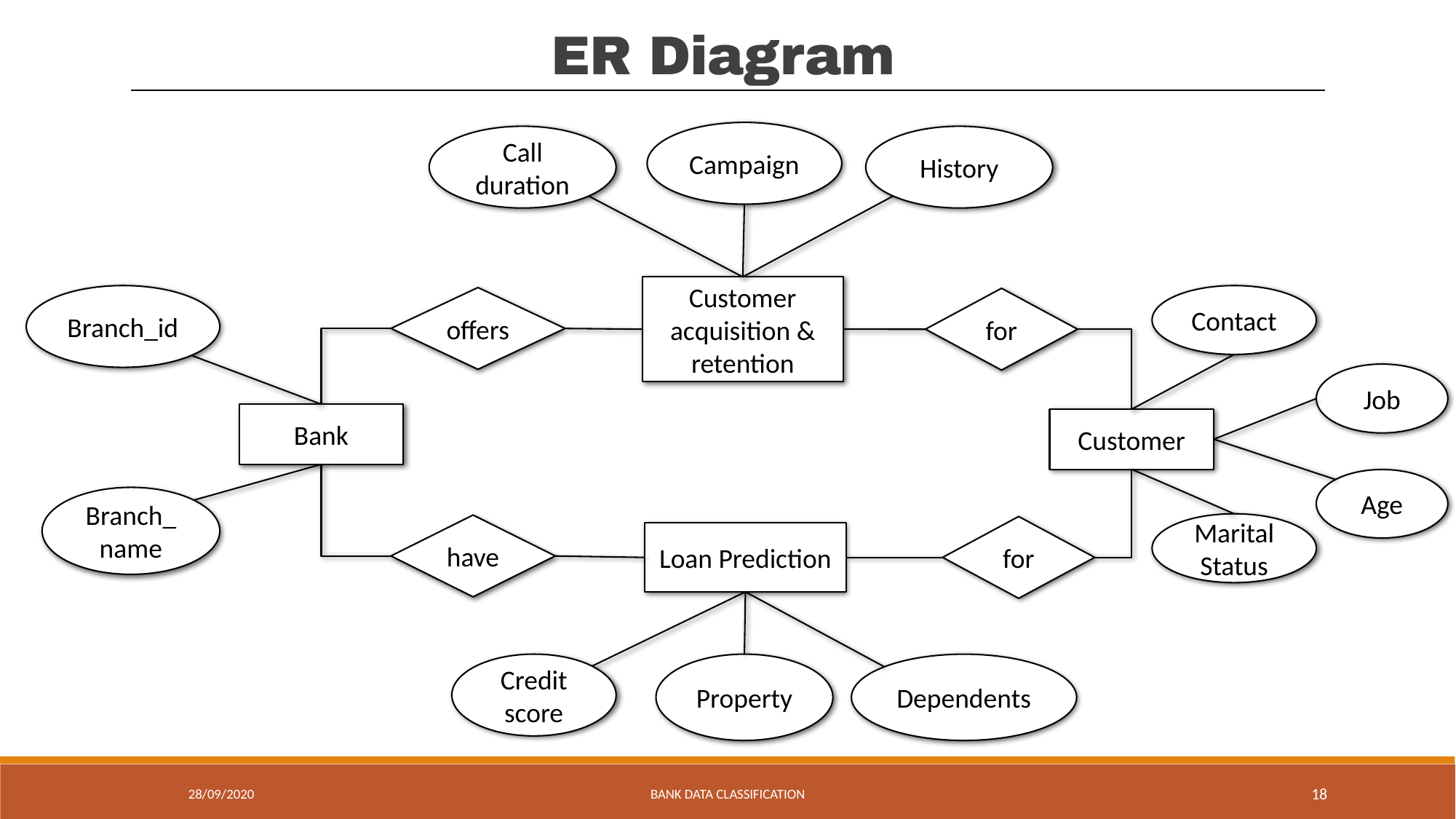

ER Diagram
Campaign
History
Call duration
Customer acquisition & retention
Branch_id
Contact
offers
for
Job
Bank
Customer
Age
Branch_name
Marital Status
have
for
Loan Prediction
Credit score
Property
Dependents
28/09/2020
BANK DATA CLASSIFICATION
18